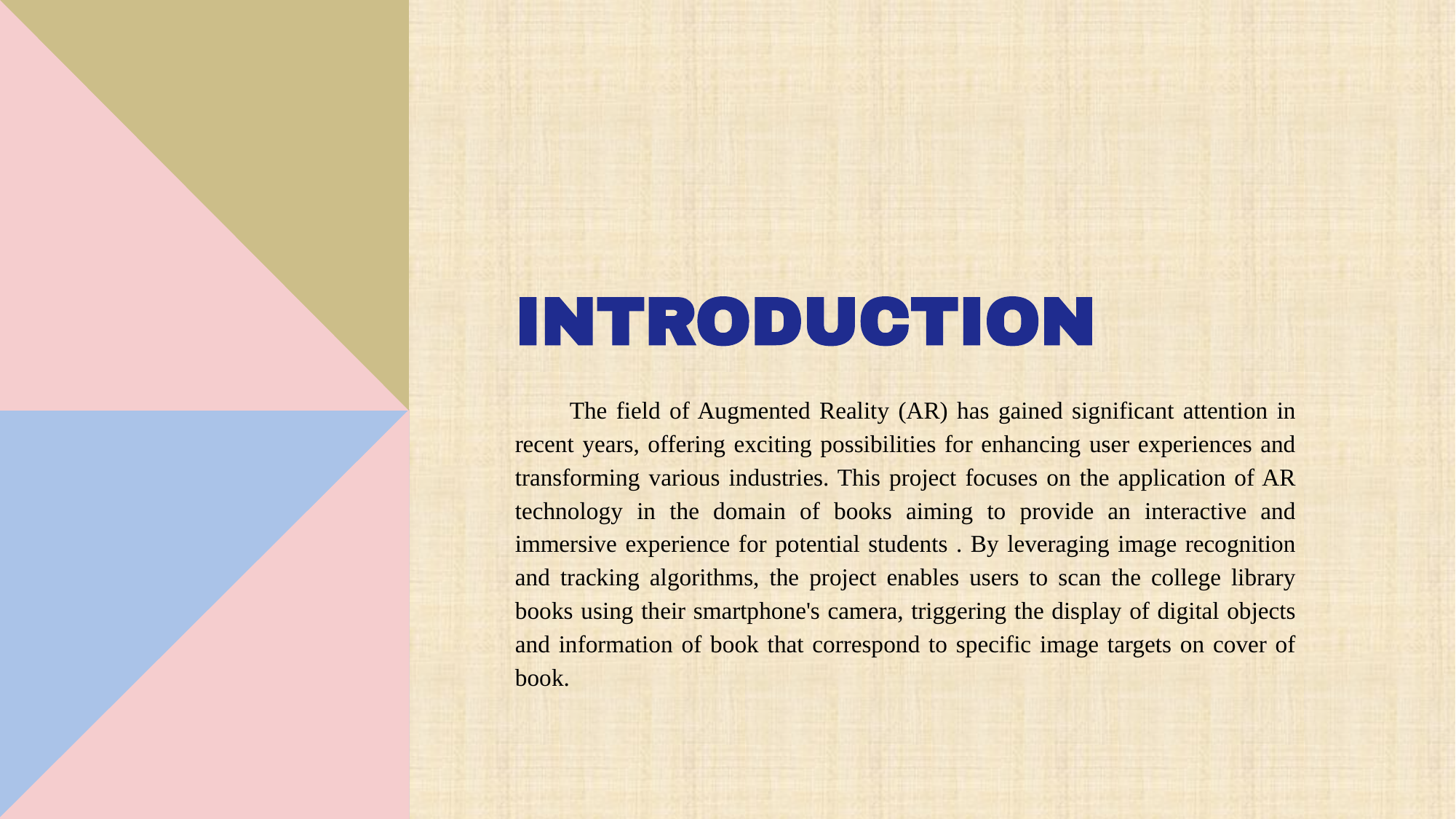

# Introduction
The field of Augmented Reality (AR) has gained significant attention in recent years, offering exciting possibilities for enhancing user experiences and transforming various industries. This project focuses on the application of AR technology in the domain of books aiming to provide an interactive and immersive experience for potential students . By leveraging image recognition and tracking algorithms, the project enables users to scan the college library books using their smartphone's camera, triggering the display of digital objects and information of book that correspond to specific image targets on cover of book.